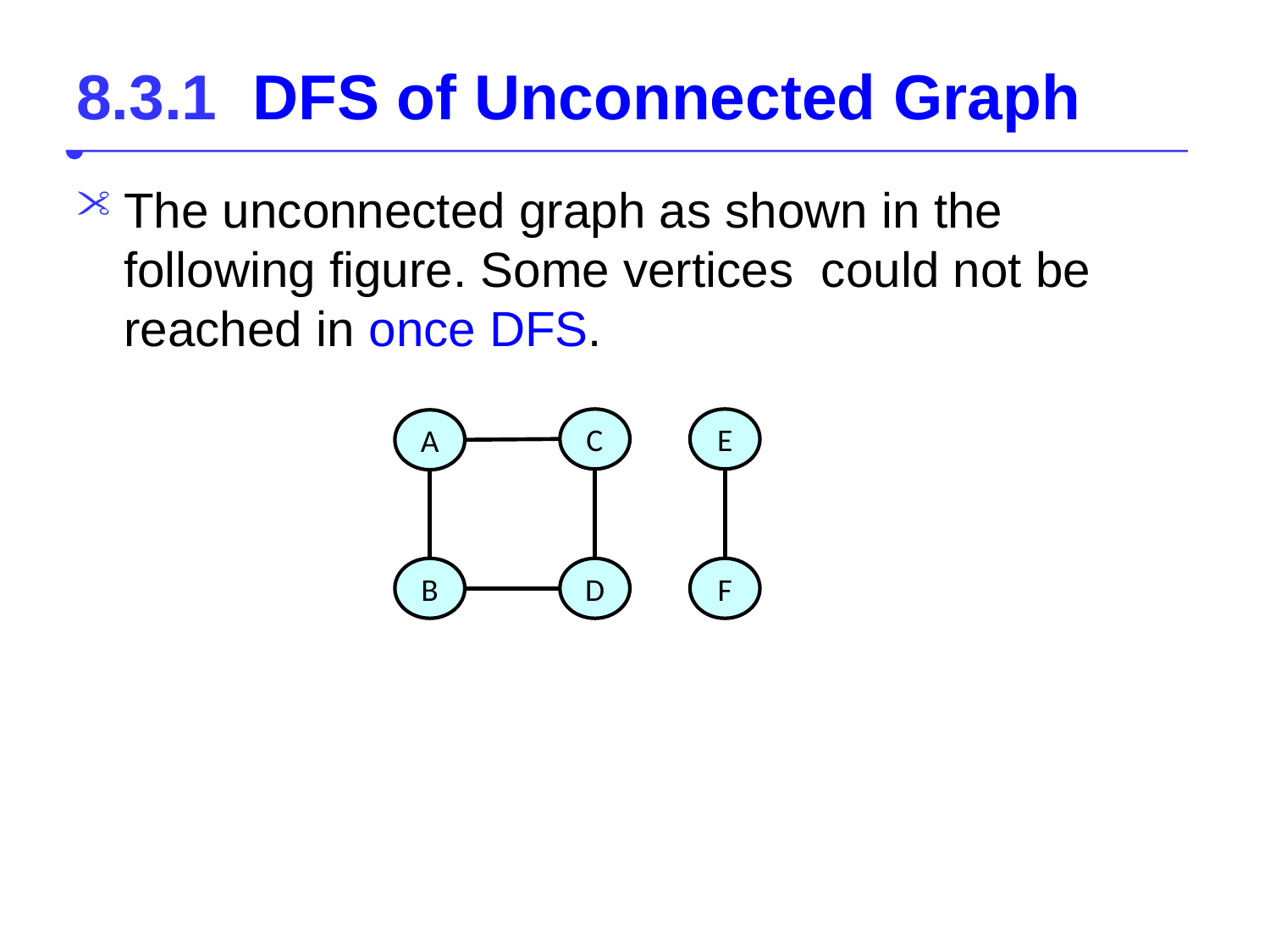

# 8.3.1  DFS of Unconnected Graph
The unconnected graph as shown in the following figure. Some vertices  could not be reached in once DFS.

Solution: more DFS
C
E
A
D
F
B